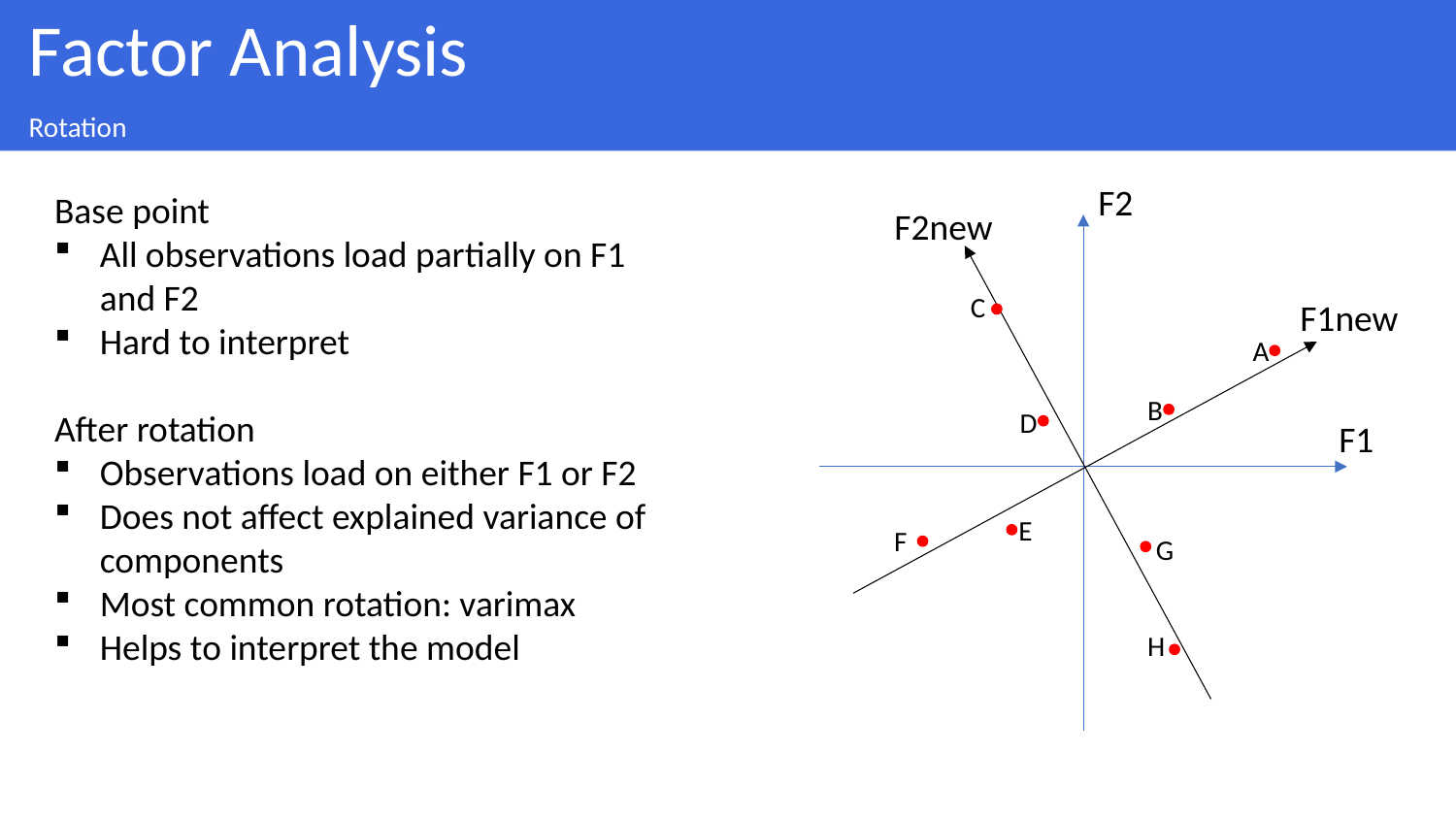

Factor Analysis
Rotation
F2
Base point
All observations load partially on F1 and F2
Hard to interpret

After rotation
Observations load on either F1 or F2
Does not affect explained variance of components
Most common rotation: varimax
Helps to interpret the model

F2new
C
F1new

A

B
D

F1

E
F

G

H